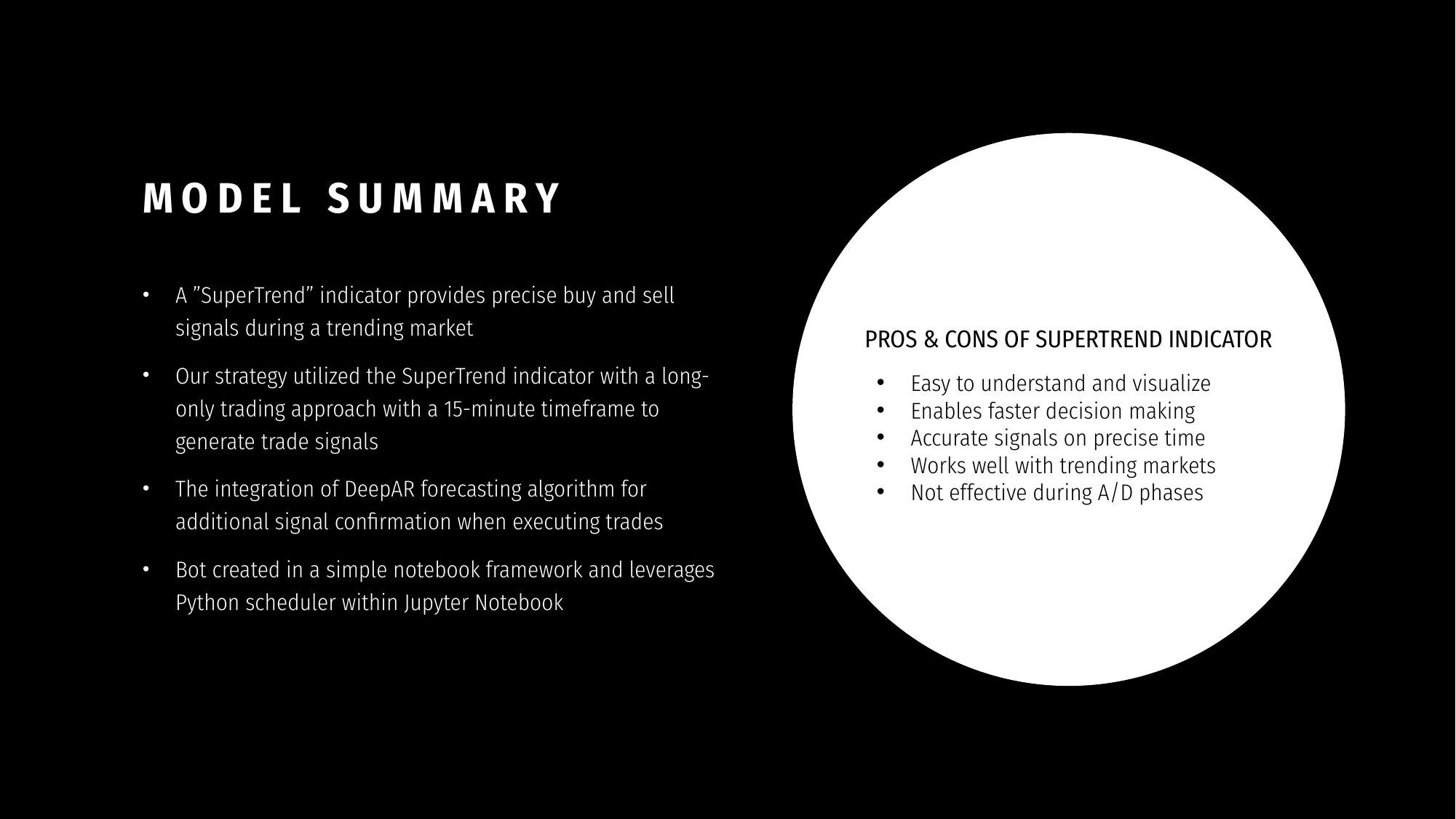

# Model Summary

A ”SuperTrend” indicator provides precise buy and sell signals during a trending market
Our strategy utilized the SuperTrend indicator with a long-only trading approach with a 15-minute timeframe to generate trade signals
The integration of DeepAR forecasting algorithm for additional signal confirmation when executing trades
Bot created in a simple notebook framework and leverages Python scheduler within Jupyter Notebook

PROS & CONS OF SUPERTREND INDICATOR
Easy to understand and visualize
Enables faster decision making
Accurate signals on precise time
Works well with trending markets
Not effective during A/D phases